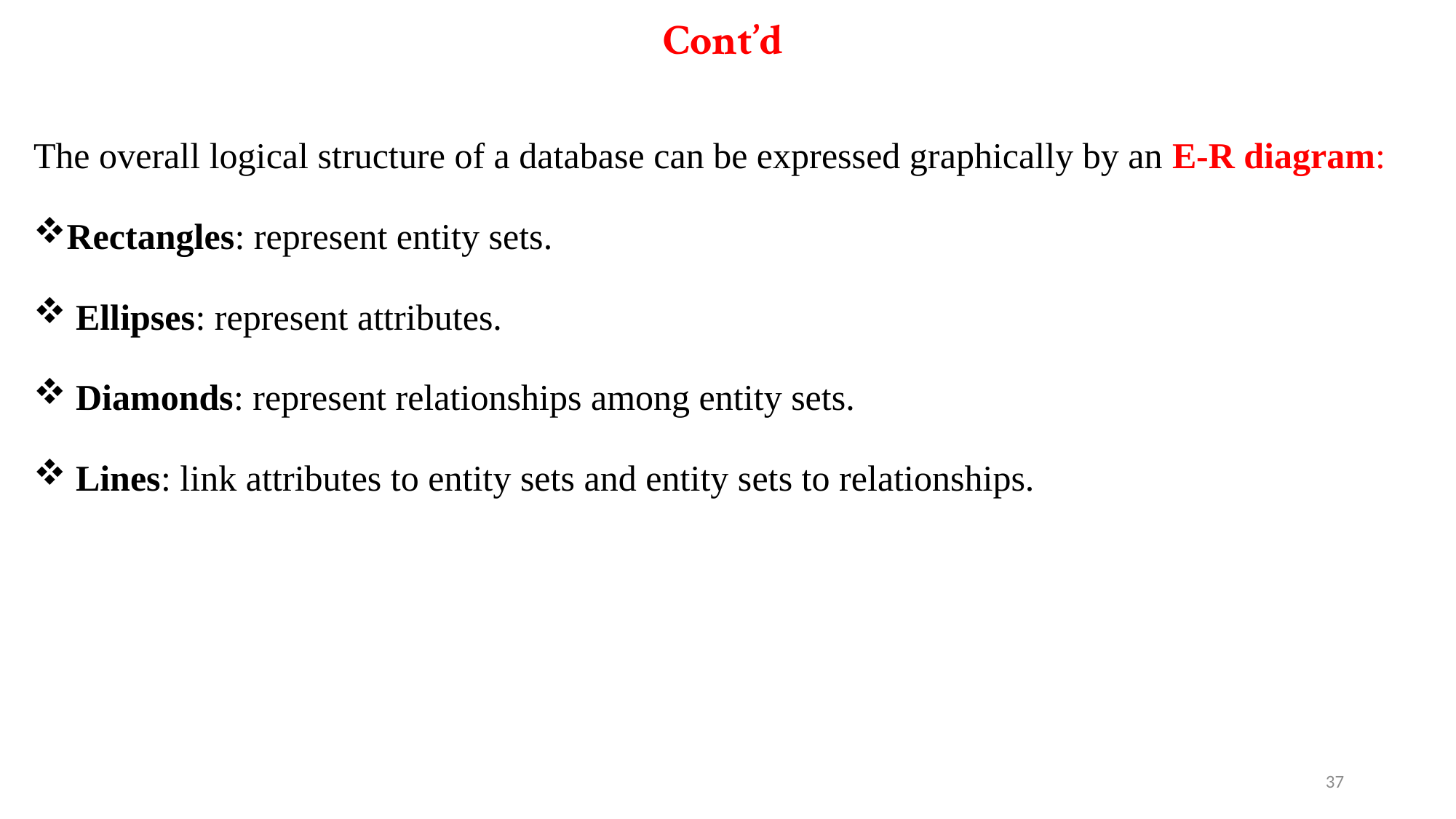

# Cont’d
The overall logical structure of a database can be expressed graphically by an E-R diagram:
Rectangles: represent entity sets.
 Ellipses: represent attributes.
 Diamonds: represent relationships among entity sets.
 Lines: link attributes to entity sets and entity sets to relationships.

37